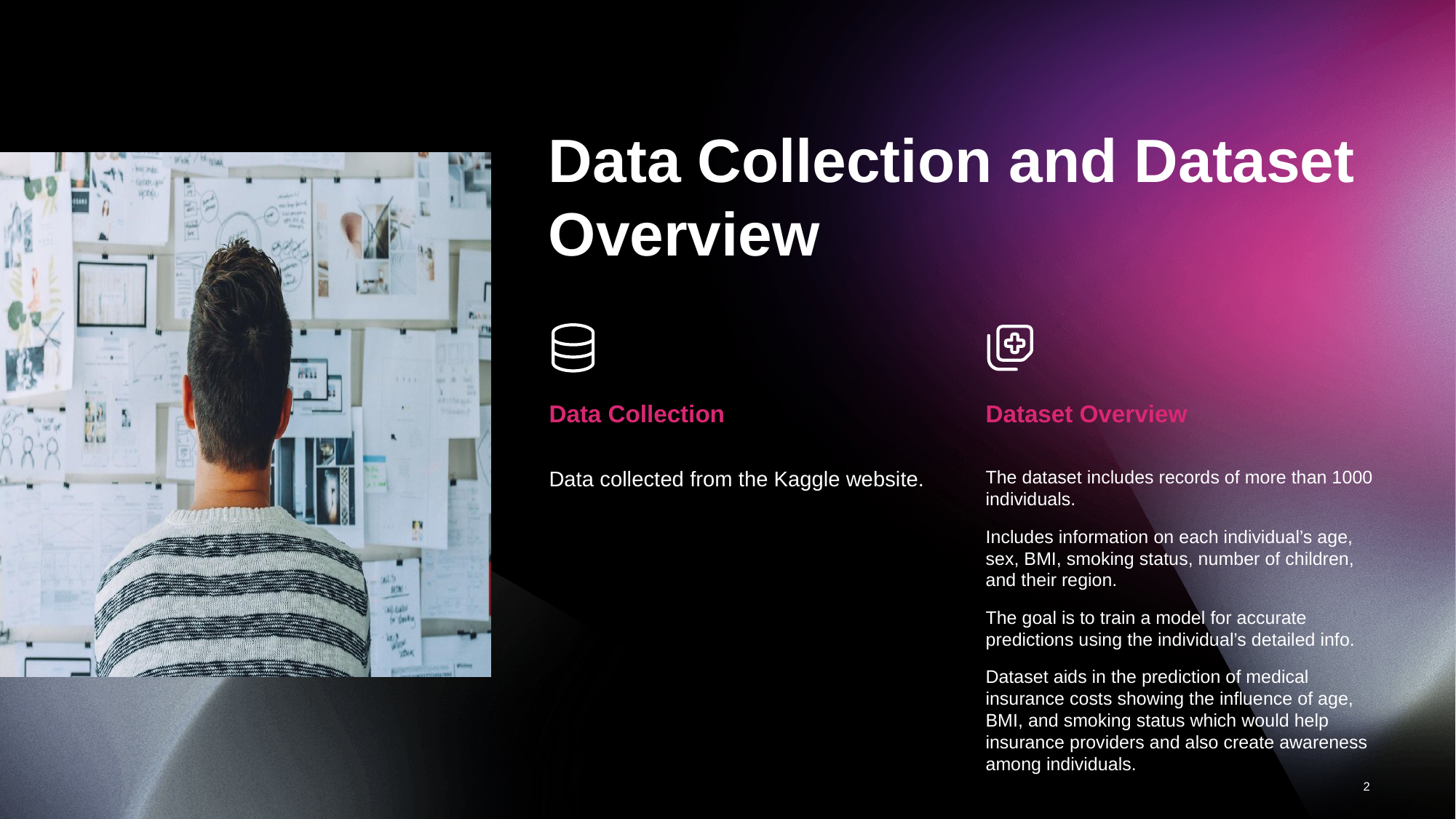

Data Collection and Dataset Overview

Data Collection
Dataset Overview
Data collected from the Kaggle website.
The dataset includes records of more than 1000 individuals.
Includes information on each individual’s age, sex, BMI, smoking status, number of children, and their region.
The goal is to train a model for accurate predictions using the individual’s detailed info.
Dataset aids in the prediction of medical insurance costs showing the influence of age, BMI, and smoking status which would help insurance providers and also create awareness among individuals.
2